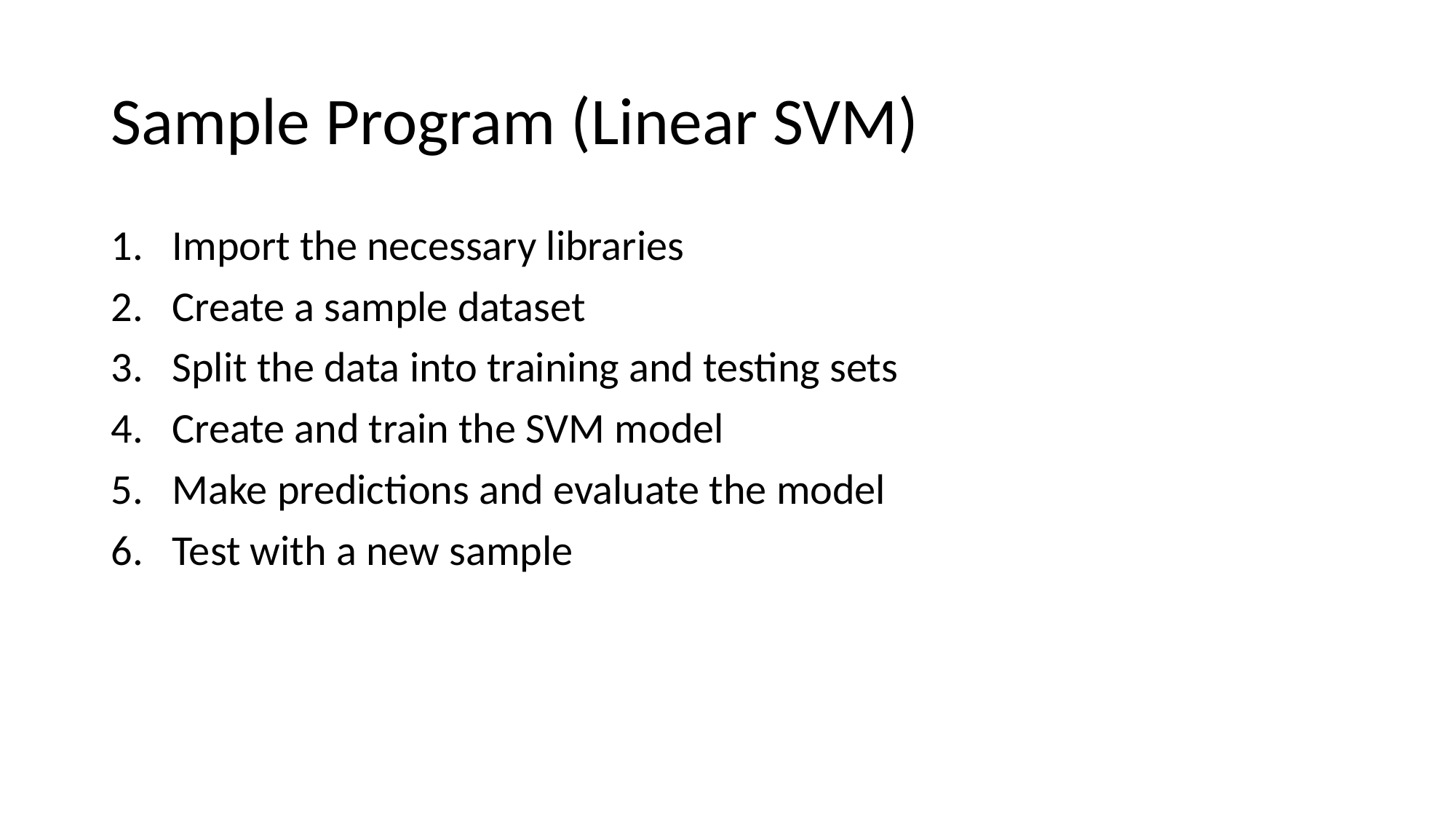

# Sample Program (Linear SVM)
Import the necessary libraries
Create a sample dataset
Split the data into training and testing sets
Create and train the SVM model
Make predictions and evaluate the model
Test with a new sample